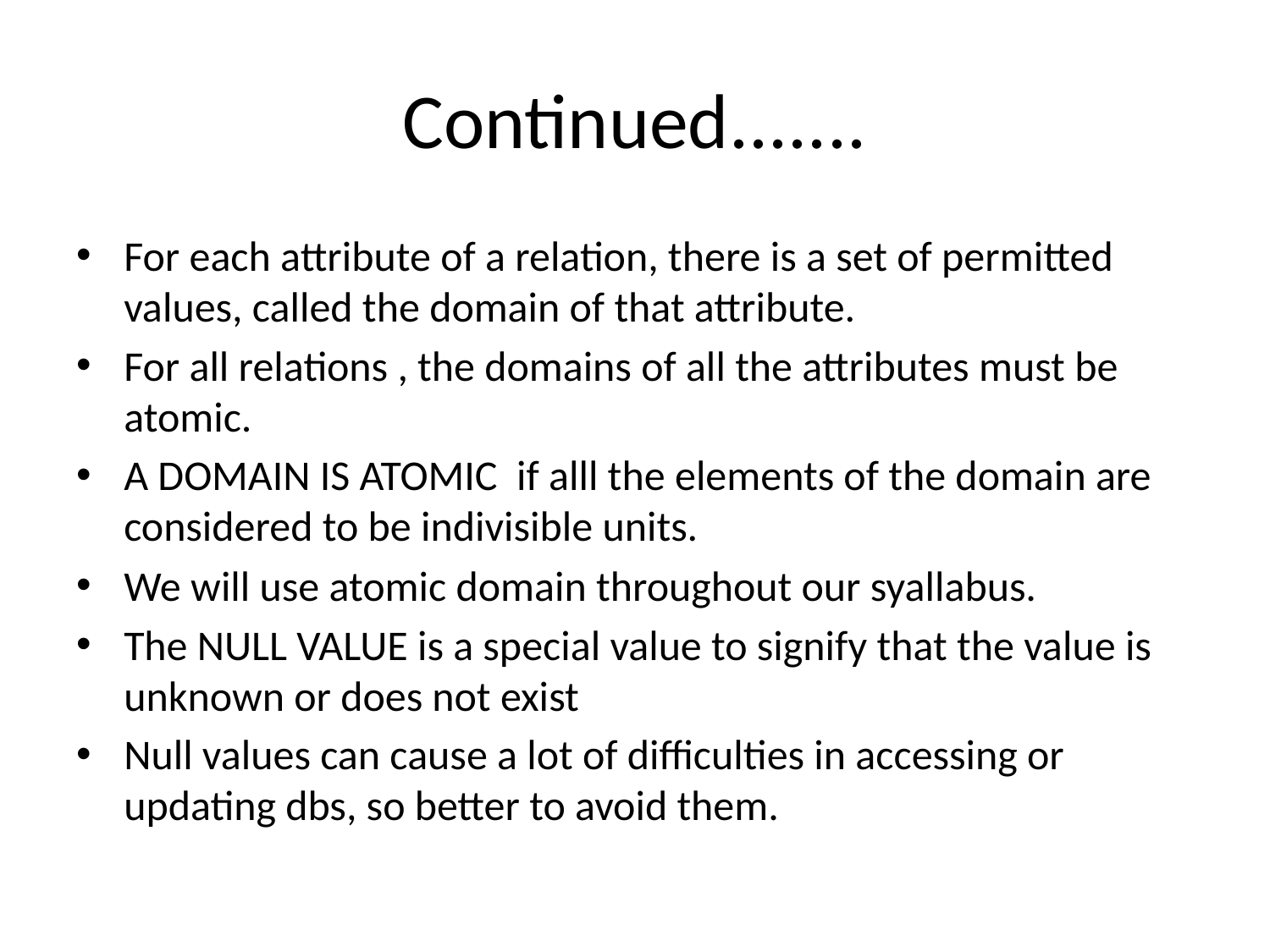

# Continued.......
For each attribute of a relation, there is a set of permitted values, called the domain of that attribute.
For all relations , the domains of all the attributes must be atomic.
A DOMAIN IS ATOMIC  if alll the elements of the domain are considered to be indivisible units.
We will use atomic domain throughout our syallabus.
The NULL VALUE is a special value to signify that the value is unknown or does not exist
Null values can cause a lot of difficulties in accessing or updating dbs, so better to avoid them.